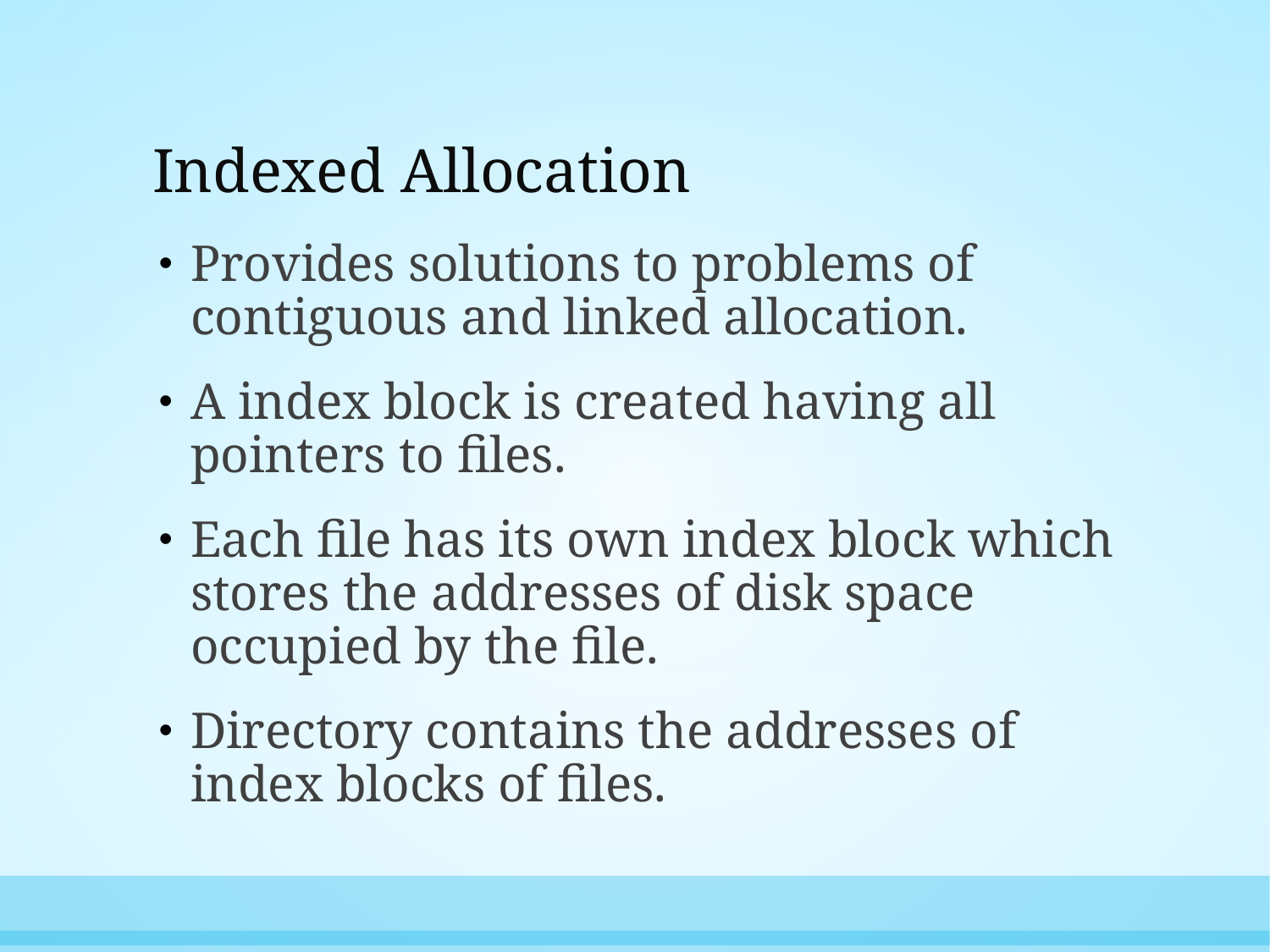

# Indexed Allocation
Provides solutions to problems of contiguous and linked allocation.
A index block is created having all pointers to files.
Each file has its own index block which stores the addresses of disk space occupied by the file.
Directory contains the addresses of index blocks of files.